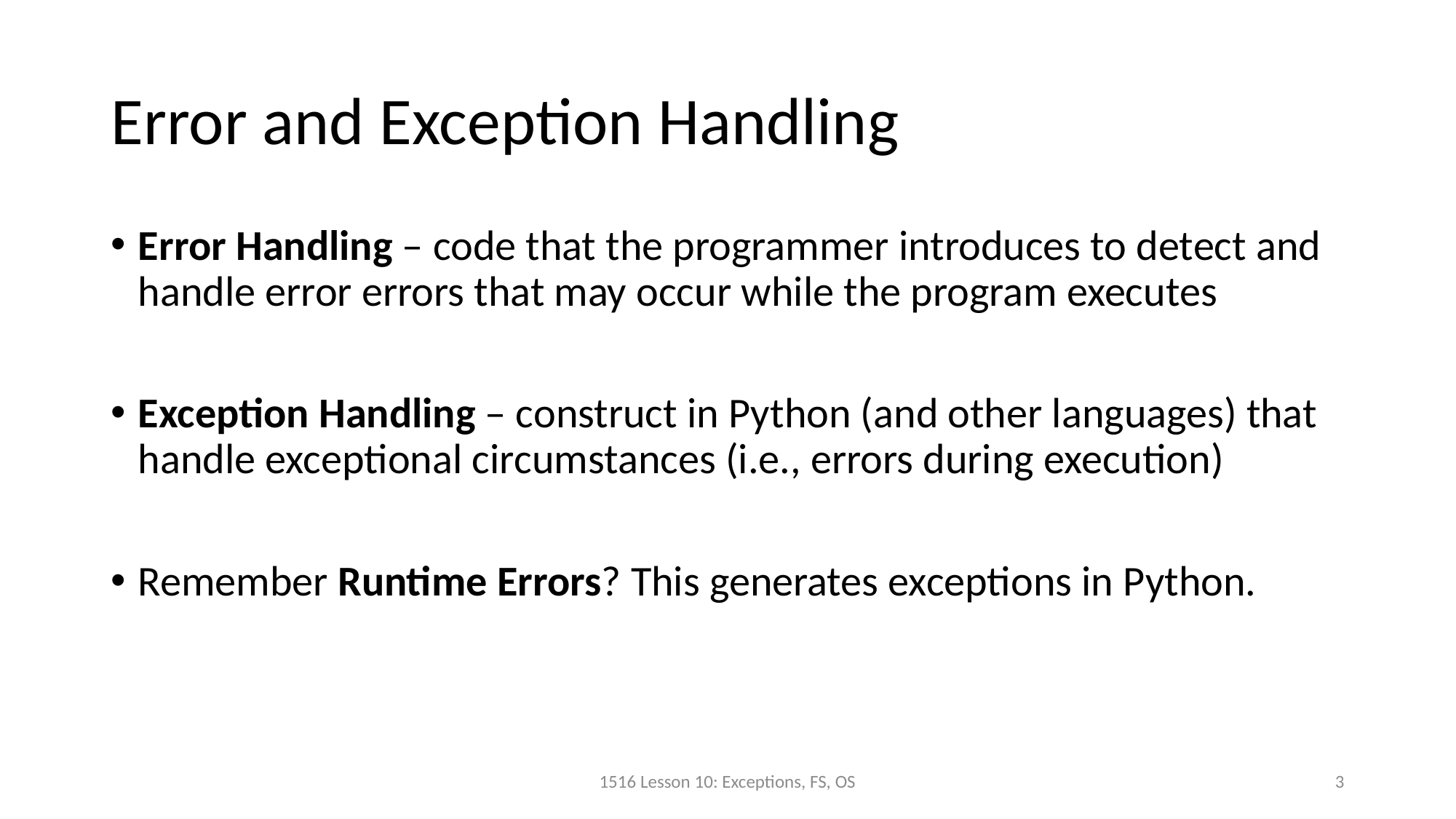

# Error and Exception Handling
Error Handling – code that the programmer introduces to detect and handle error errors that may occur while the program executes

Exception Handling – construct in Python (and other languages) that handle exceptional circumstances (i.e., errors during execution)

Remember Runtime Errors? This generates exceptions in Python.
1516 Lesson 10: Exceptions, FS, OS
3